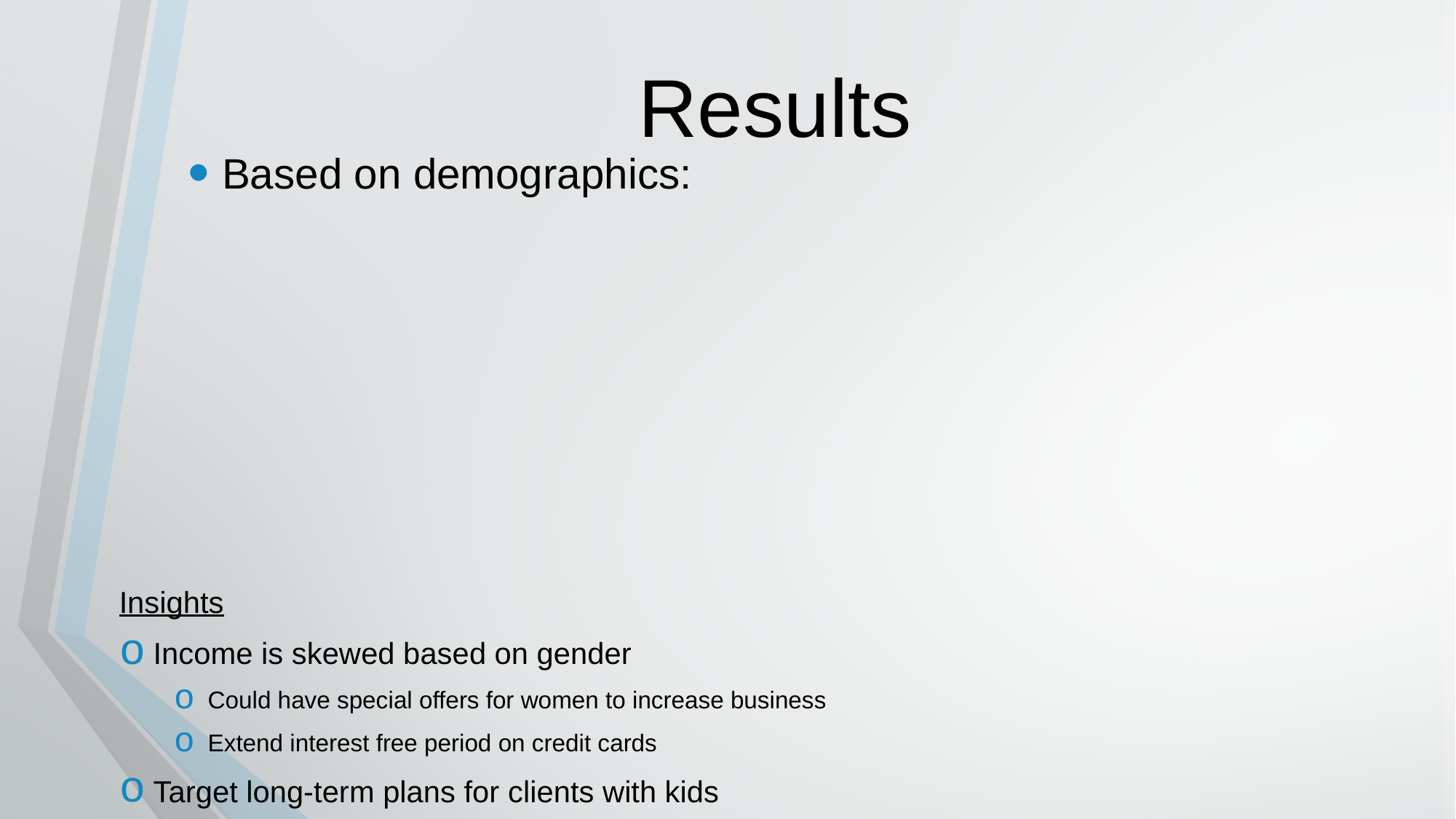

# Results

Based on demographics:
Insights
Income is skewed based on gender
Could have special offers for women to increase business
Extend interest free period on credit cards
Target long-term plans for clients with kids